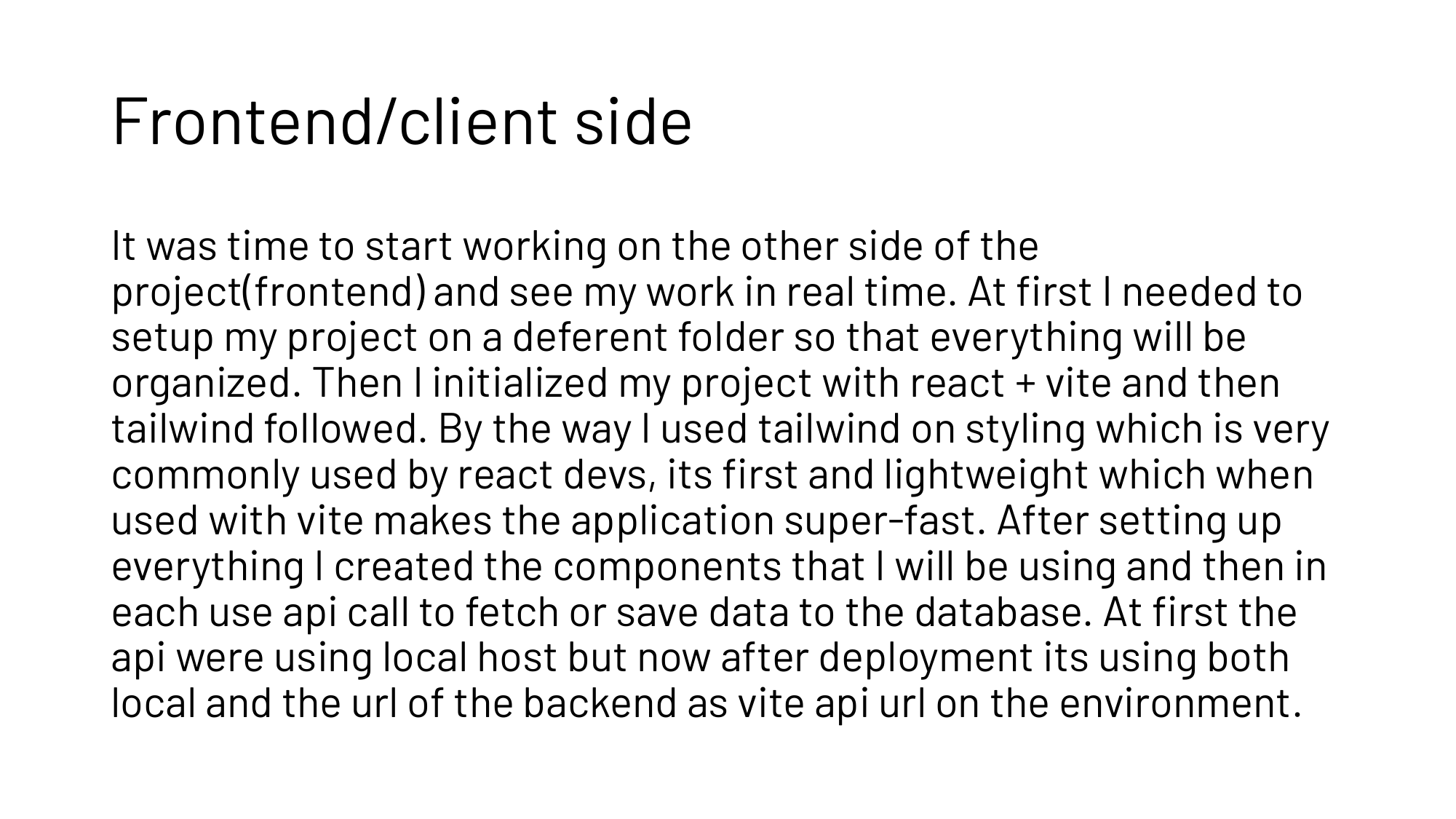

# Frontend/client side
It was time to start working on the other side of the project(frontend) and see my work in real time. At first I needed to setup my project on a deferent folder so that everything will be organized. Then I initialized my project with react + vite and then tailwind followed. By the way I used tailwind on styling which is very commonly used by react devs, its first and lightweight which when used with vite makes the application super-fast. After setting up everything I created the components that I will be using and then in each use api call to fetch or save data to the database. At first the api were using local host but now after deployment its using both local and the url of the backend as vite api url on the environment.